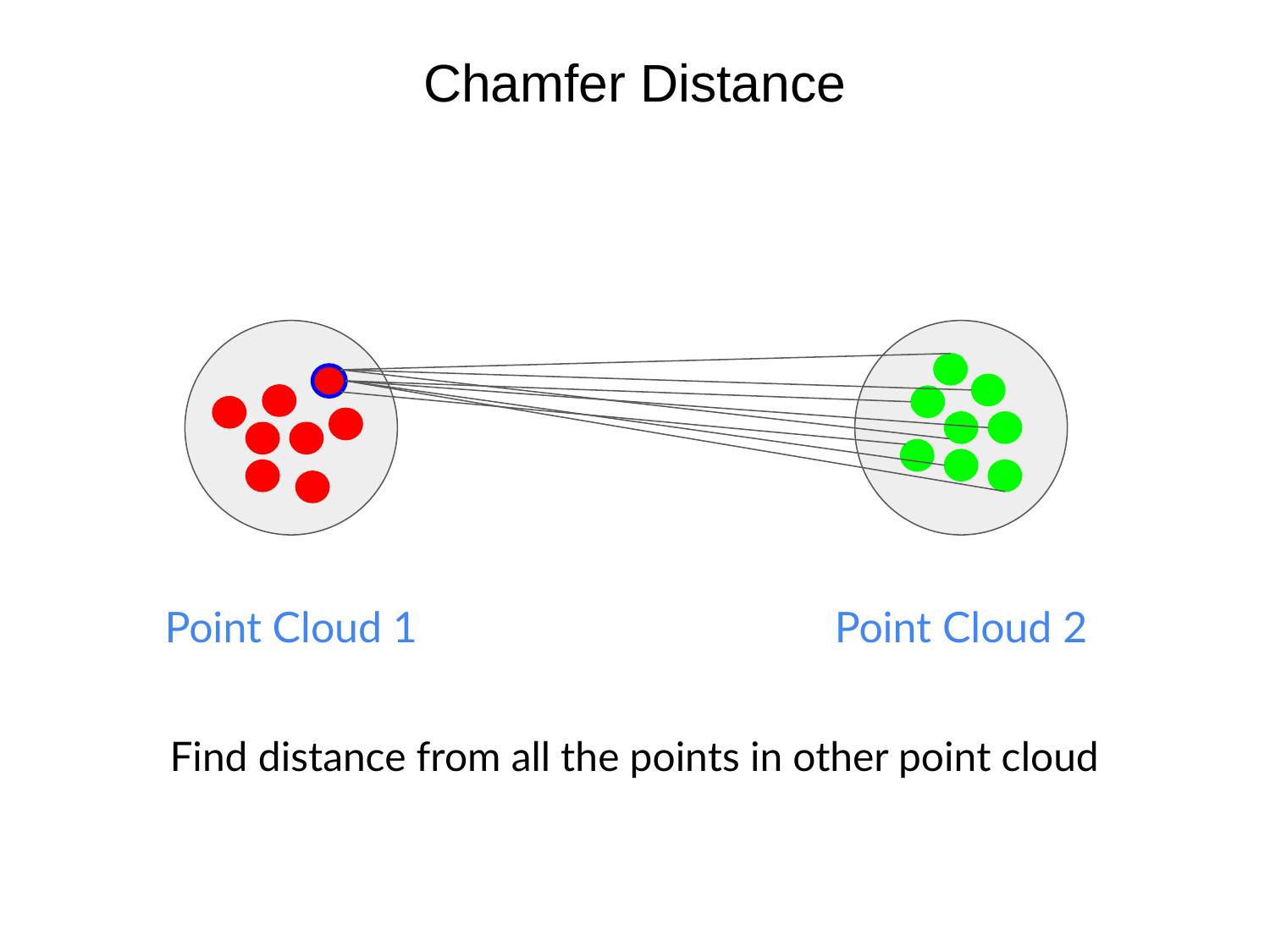

# Chamfer Distance

Point Cloud 1
Point Cloud 2
Find distance from all the points in other point cloud